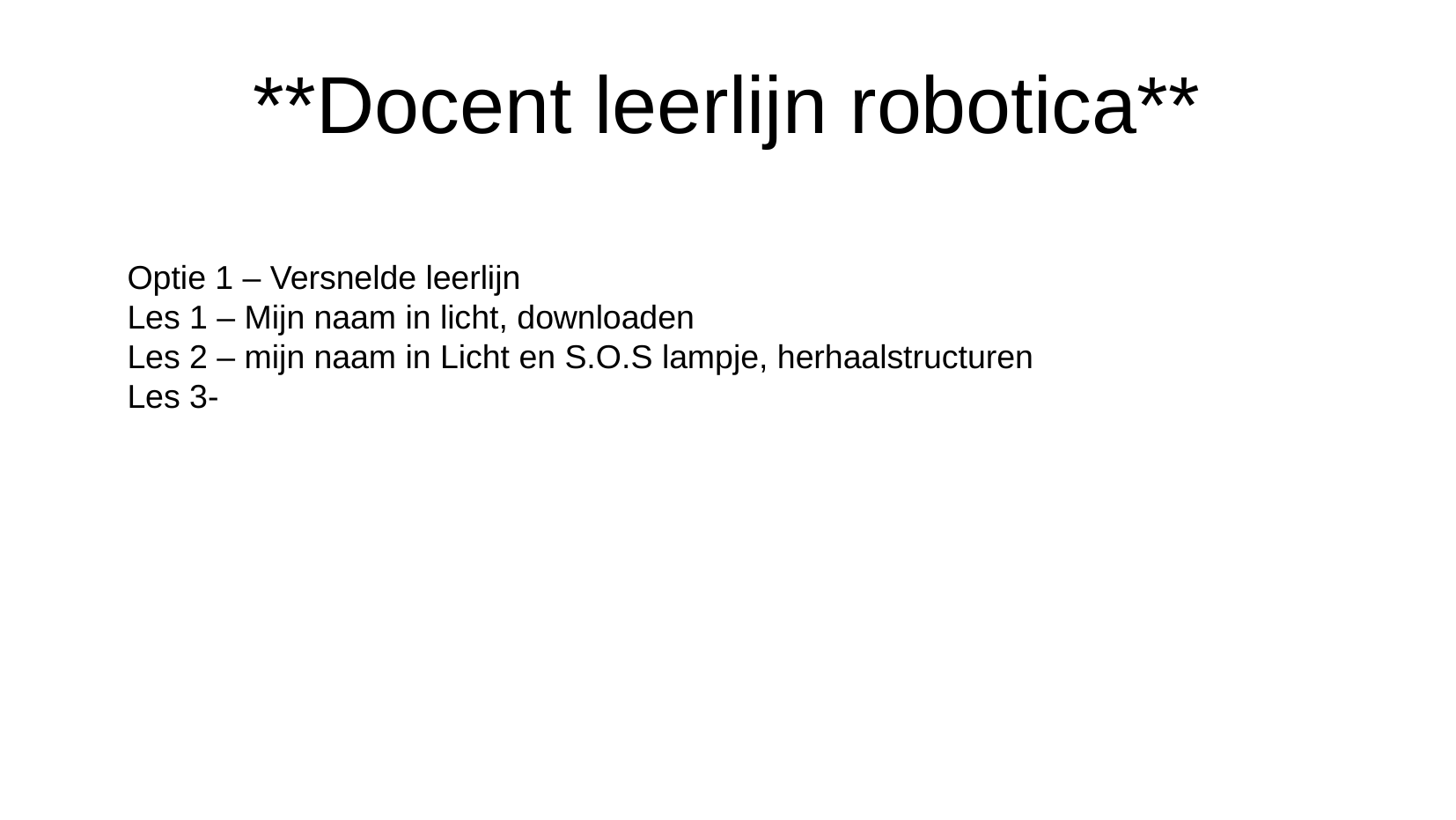

**Docent leerlijn robotica**
Optie 1 – Versnelde leerlijn
Les 1 – Mijn naam in licht, downloaden
Les 2 – mijn naam in Licht en S.O.S lampje, herhaalstructuren
Les 3-